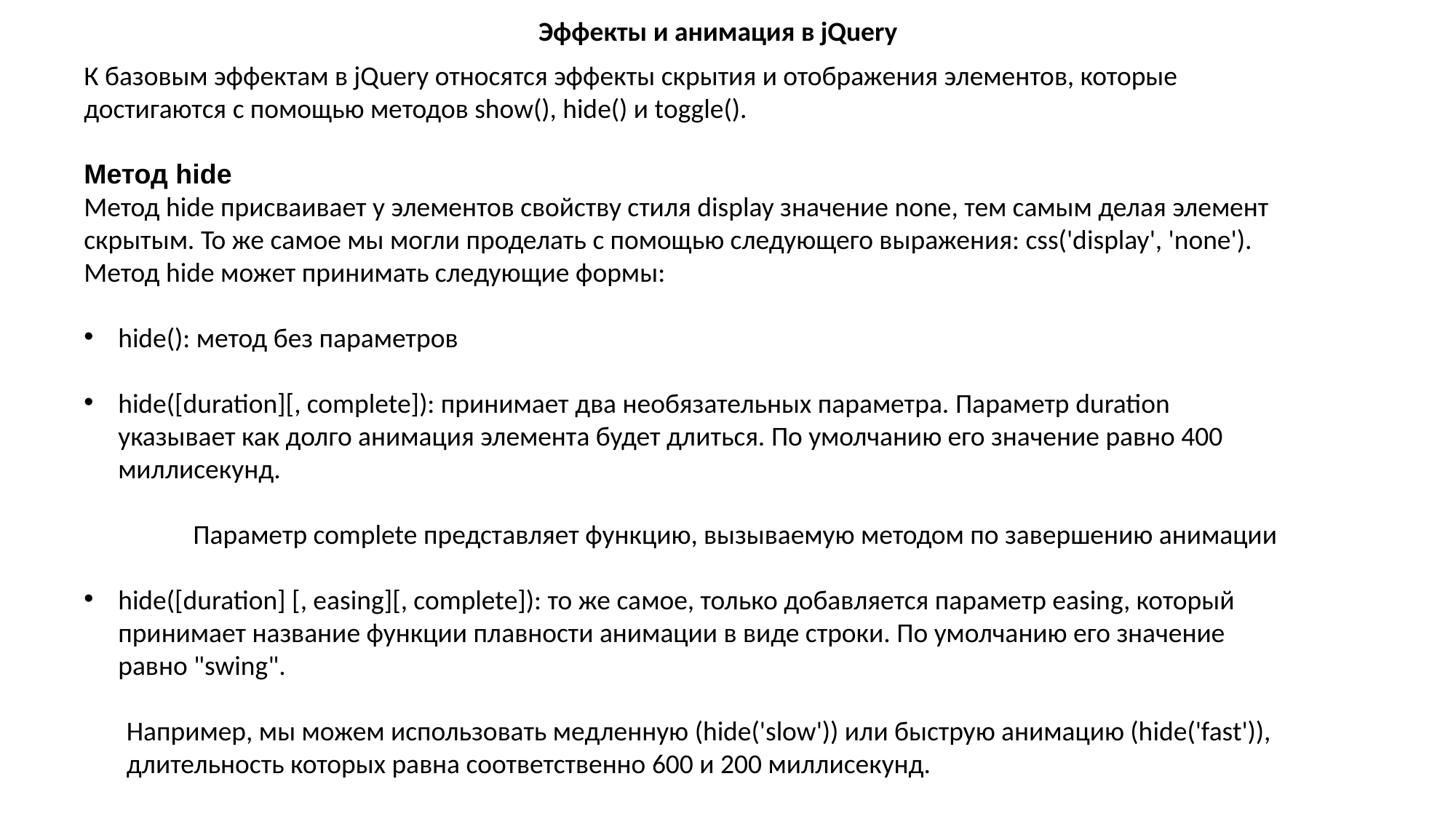

Эффекты и анимация в jQuery
К базовым эффектам в jQuery относятся эффекты скрытия и отображения элементов, которые достигаются с помощью методов show(), hide() и toggle().

Метод hide
Метод hide присваивает у элементов свойству стиля display значение none, тем самым делая элемент скрытым. То же самое мы могли проделать с помощью следующего выражения: css('display', 'none'). Метод hide может принимать следующие формы:

hide(): метод без параметров

hide([duration][, complete]): принимает два необязательных параметра. Параметр duration указывает как долго анимация элемента будет длиться. По умолчанию его значение равно 400 миллисекунд.

	Параметр complete представляет функцию, вызываемую методом по завершению анимации

hide([duration] [, easing][, complete]): то же самое, только добавляется параметр easing, который принимает название функции плавности анимации в виде строки. По умолчанию его значение равно "swing".

Например, мы можем использовать медленную (hide('slow')) или быструю анимацию (hide('fast')), длительность которых равна соответственно 600 и 200 миллисекунд.